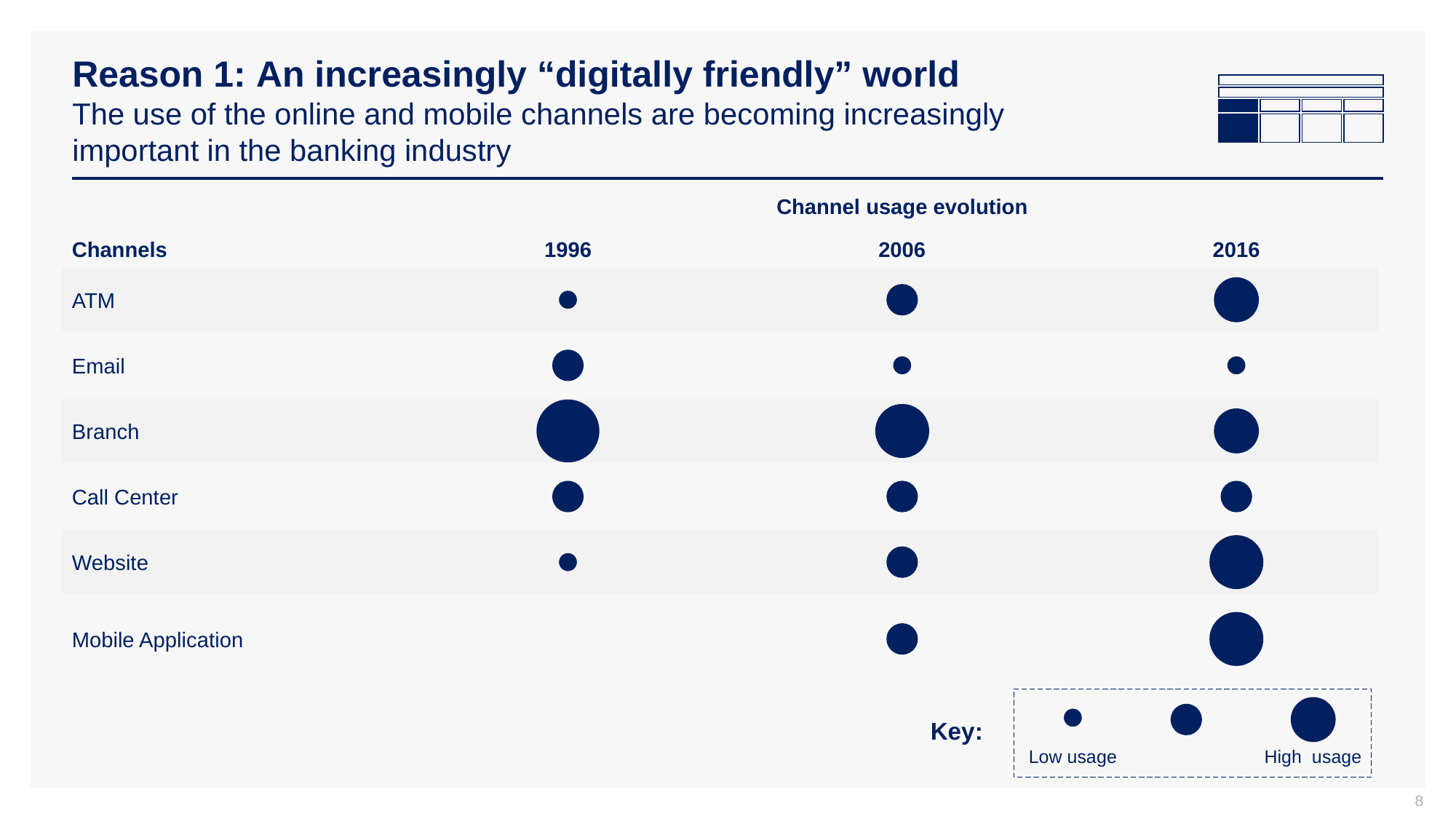

# Reason 1: An increasingly “digitally friendly” world The use of the online and mobile channels are becoming increasingly important in the banking industry

Channel usage evolution
Channels
1996
2006
2016

ATM

Email

Branch

Call Center

Website

Mobile Application

Key:
Low usage
High  usage
8